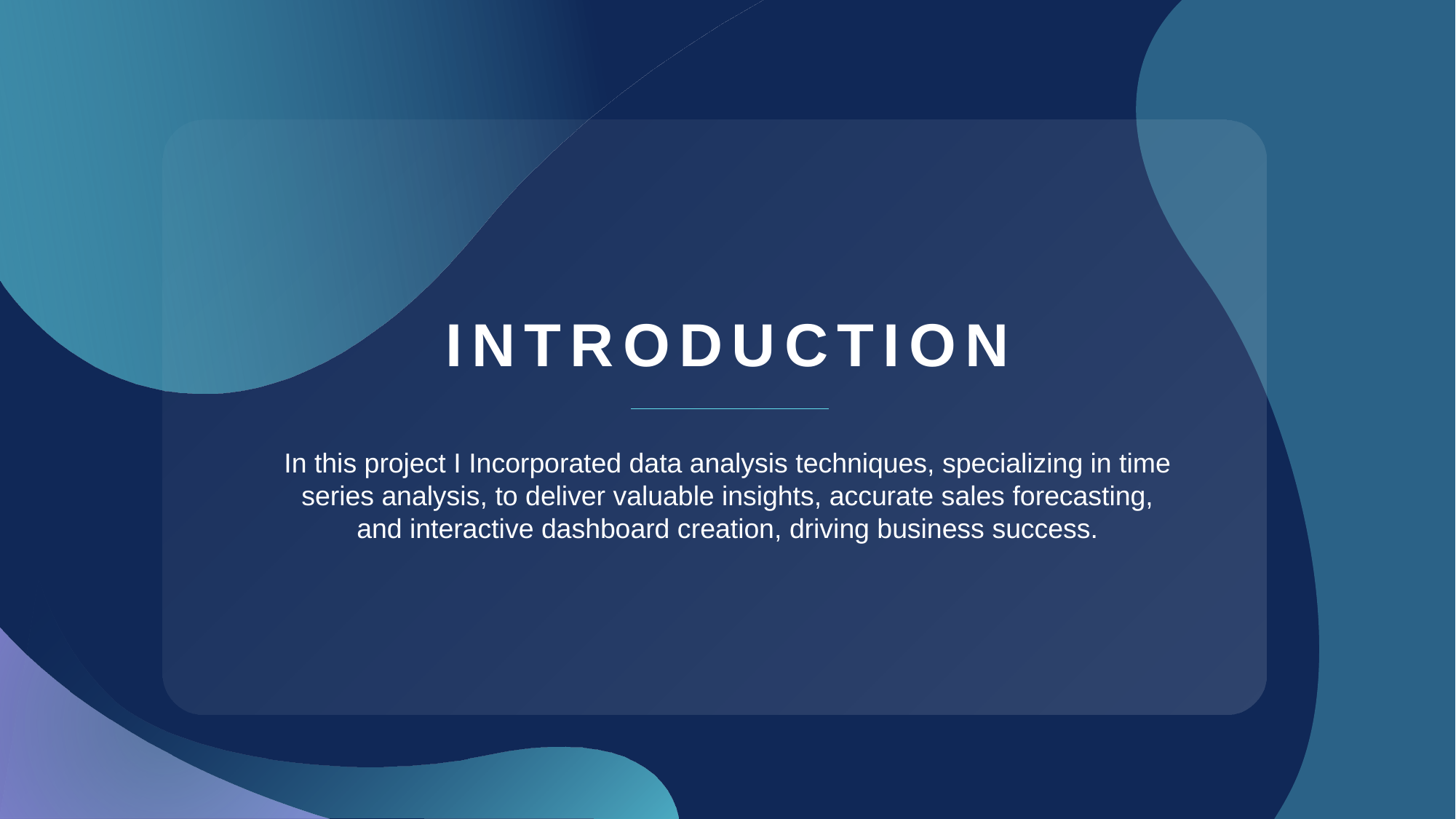

# INTRODUCTION
In this project I Incorporated data analysis techniques, specializing in time series analysis, to deliver valuable insights, accurate sales forecasting, and interactive dashboard creation, driving business success.